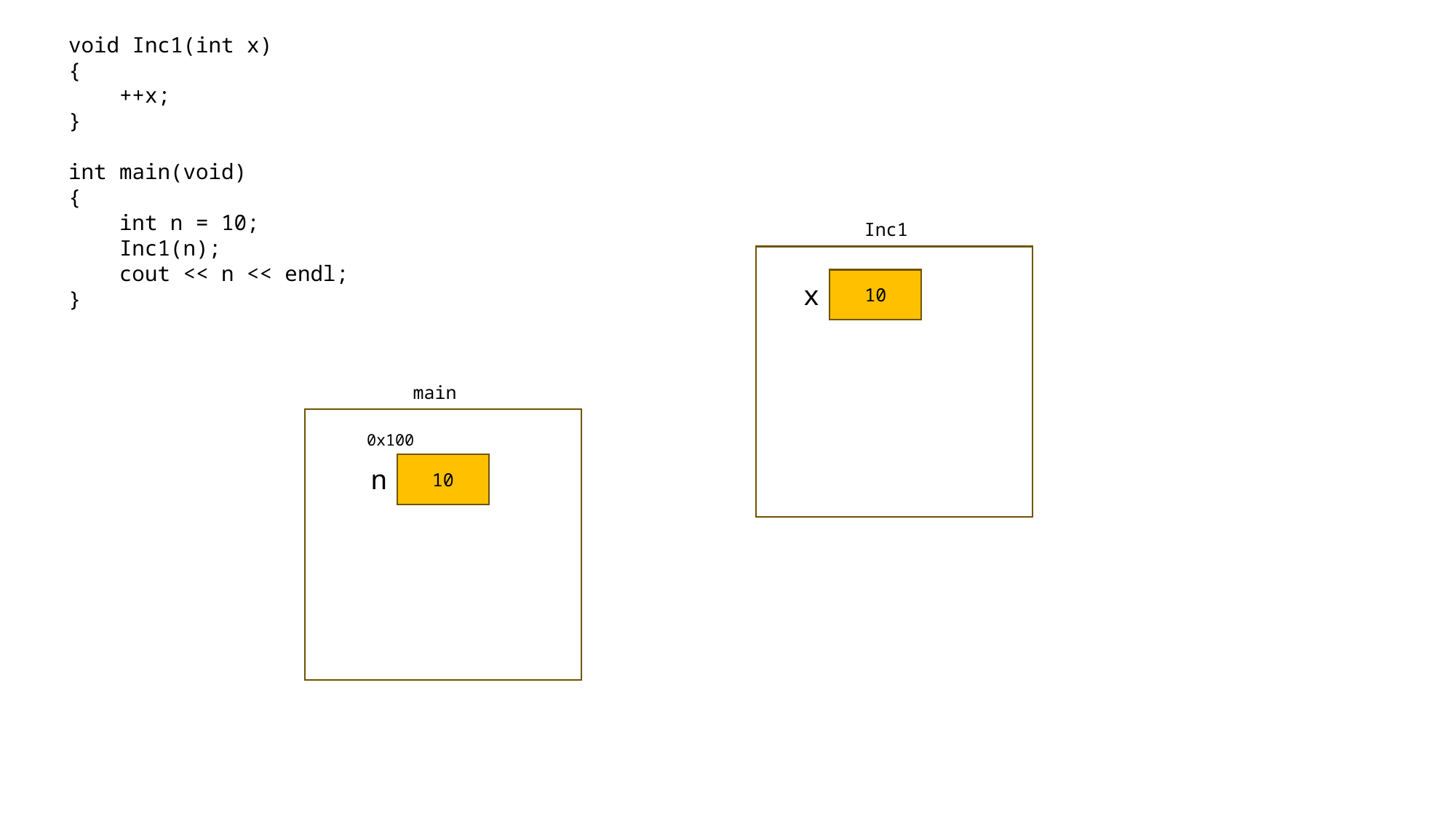

void Inc1(int x)
{
    ++x;
}

int main(void)
{
    int n = 10;
    Inc1(n);
    cout << n << endl;
}
Inc1

10
x
main

0x100
10
n